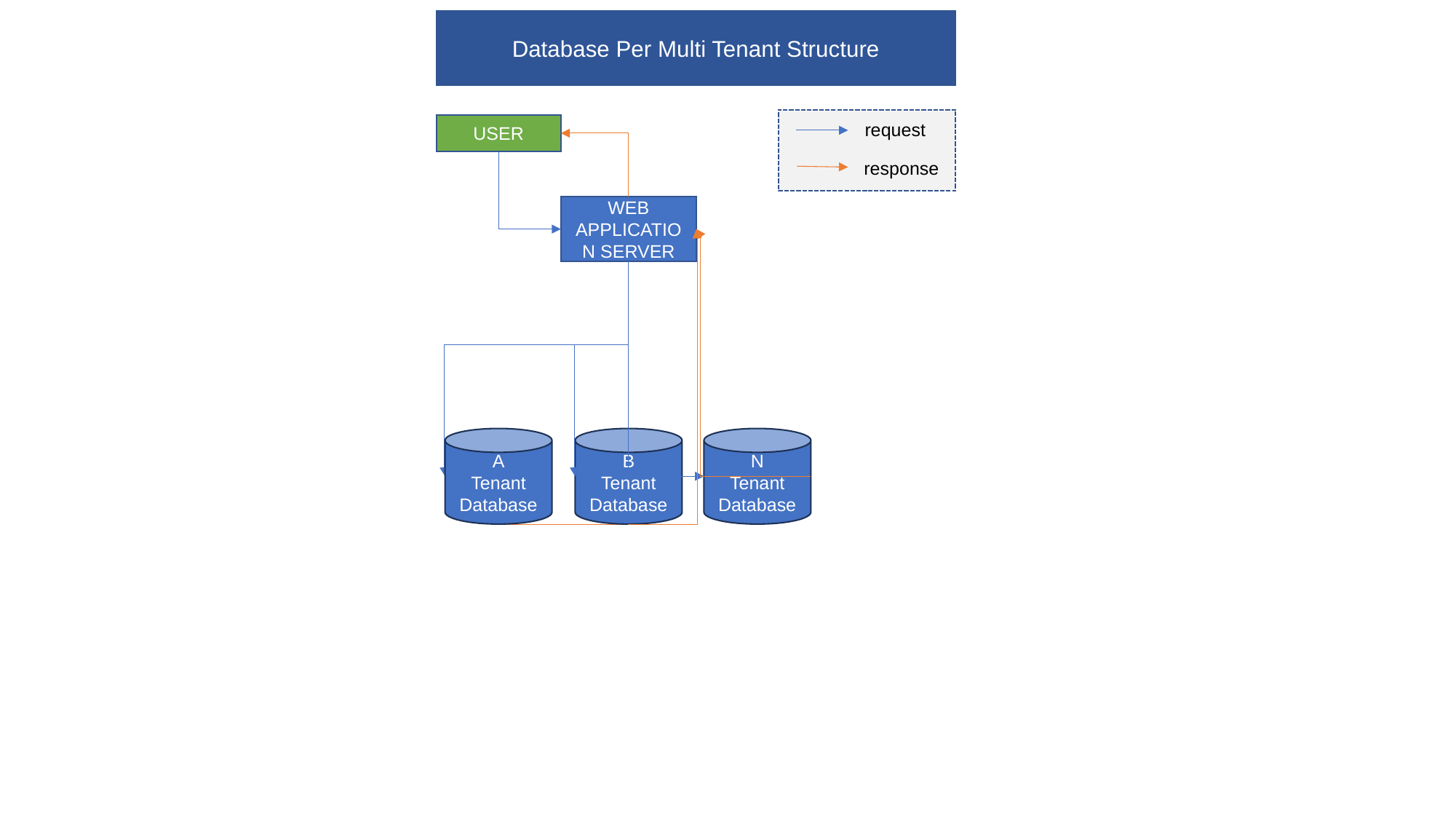

Database Per Multi Tenant Structure

request
response
USER
WEB
APPLICATION SERVER
A
Tenant
Database
B
Tenant
Database
N
Tenant
Database